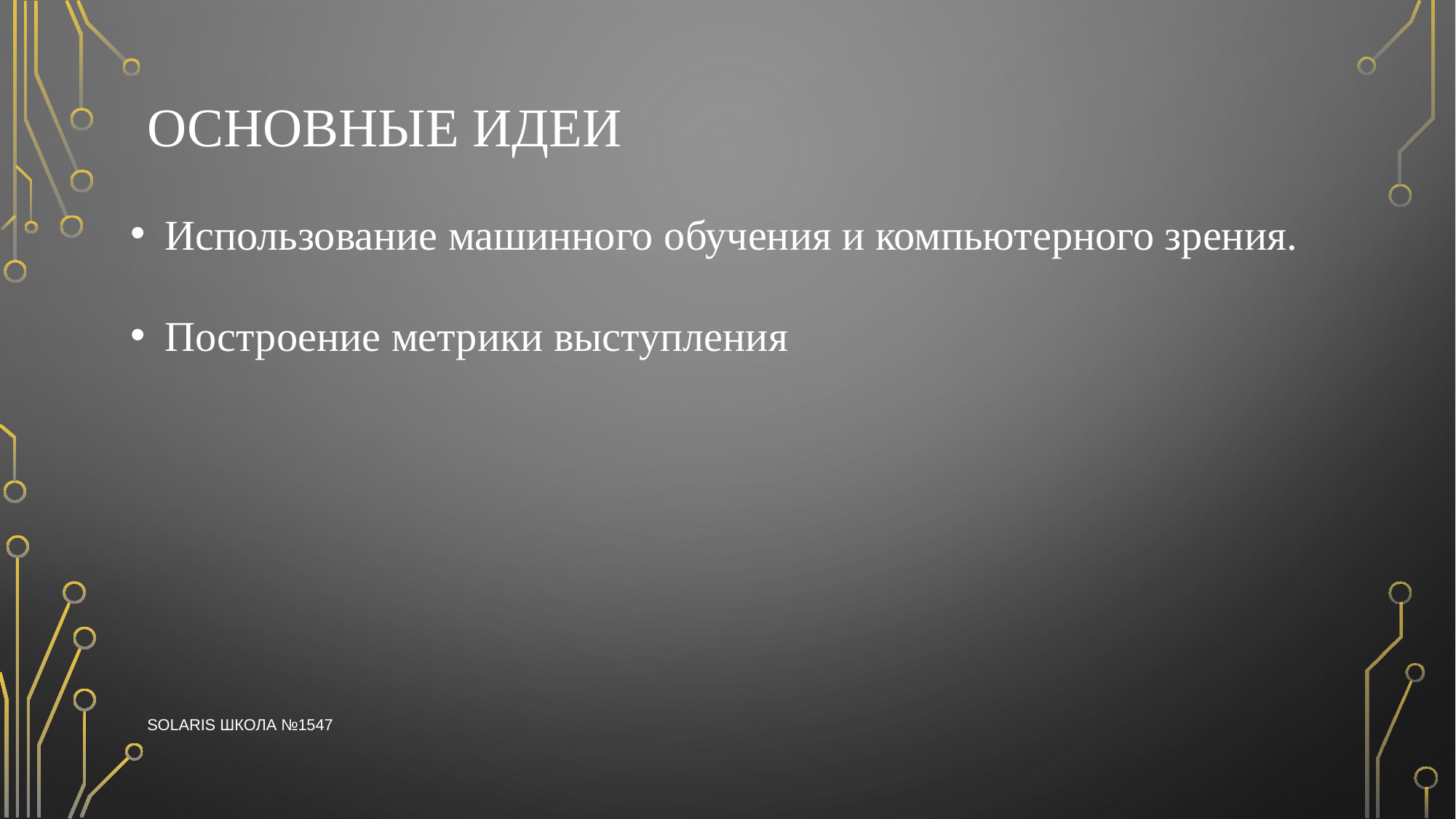

# Основные идеи
Использование машинного обучения и компьютерного зрения.

Построение метрики выступления
Solaris школа №1547